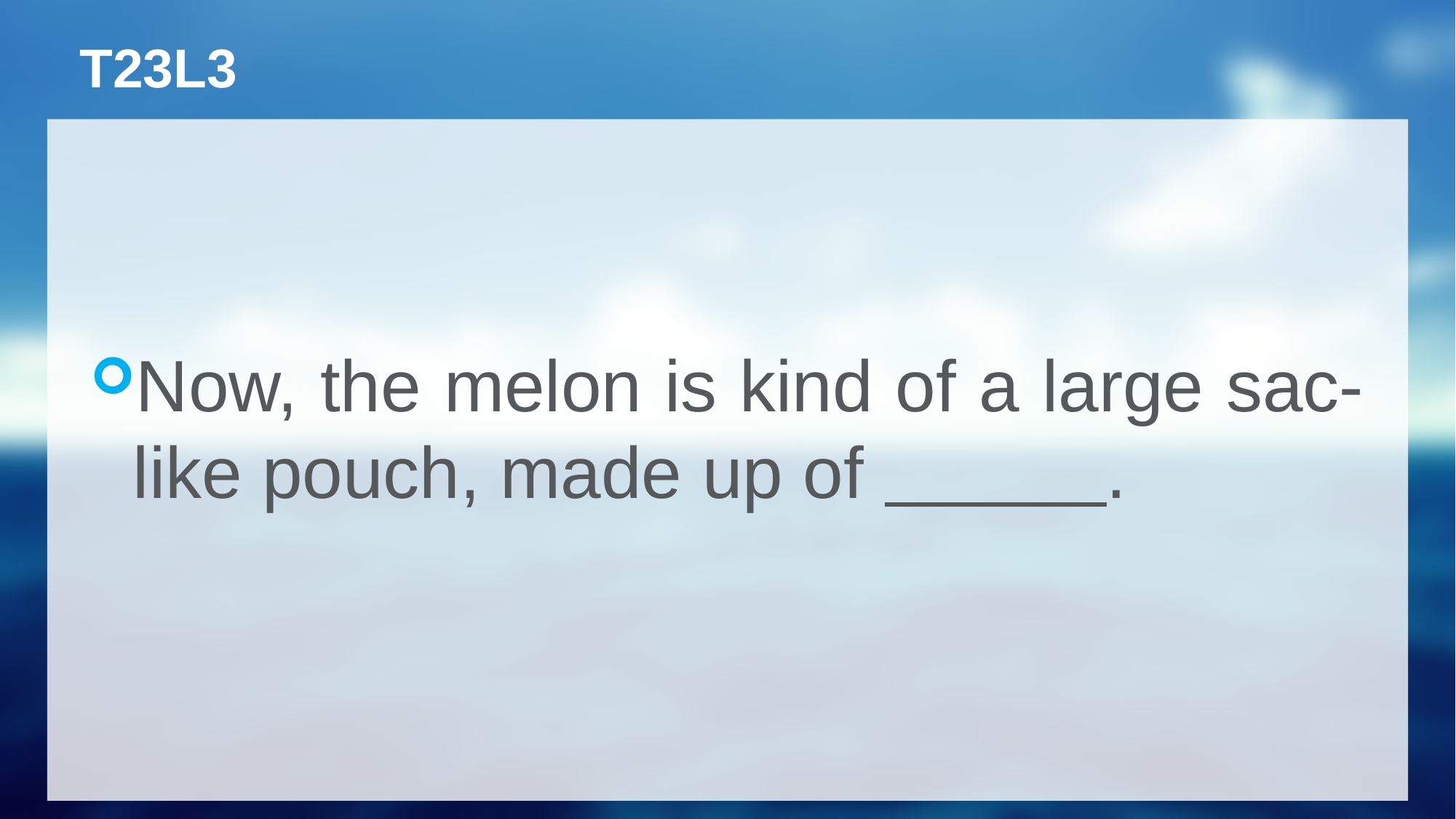

# T23L3
Now, the melon is kind of a large sac-like pouch, made up of            .